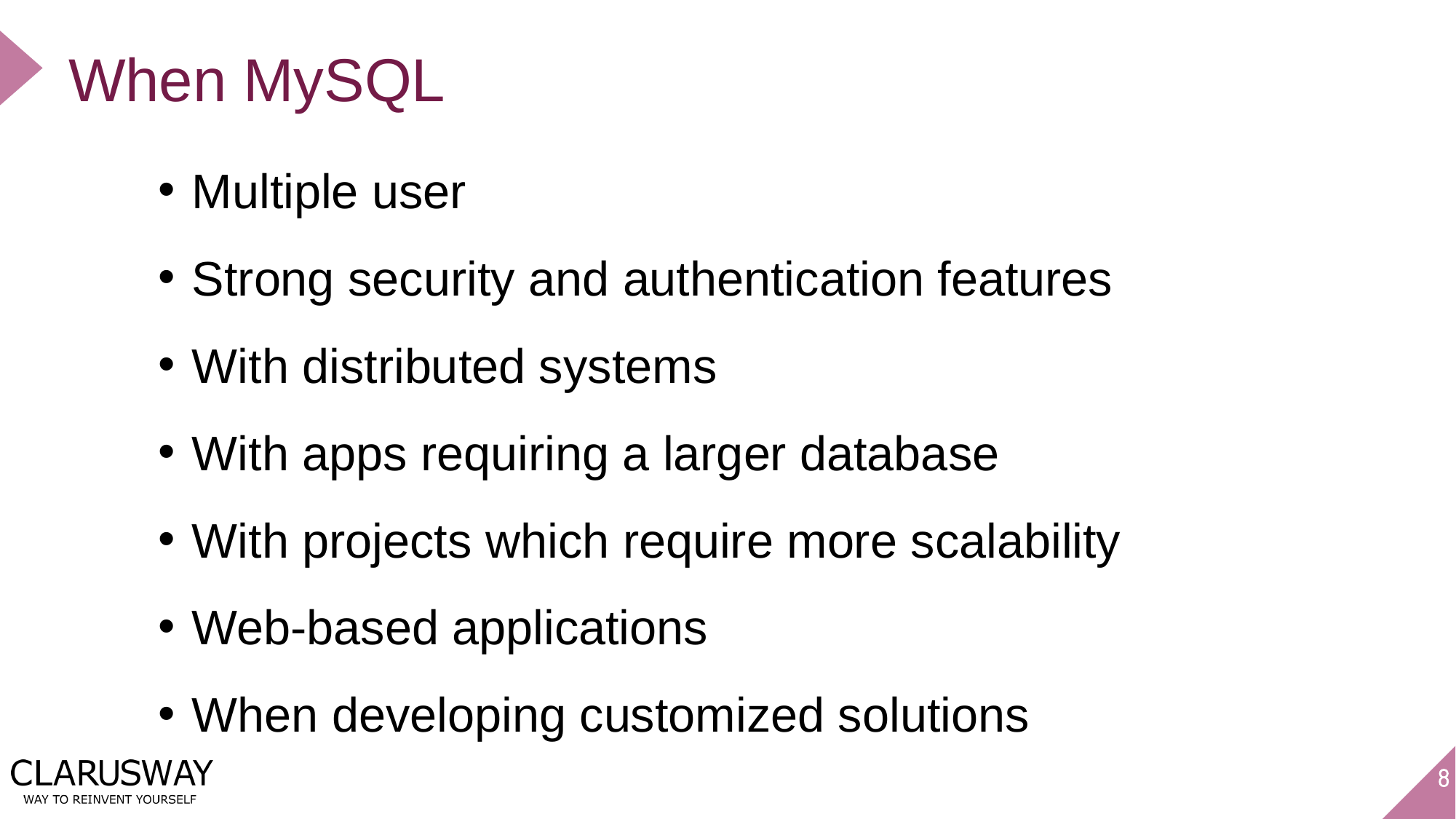

# When MySQL
Multiple user
Strong security and authentication features
With distributed systems
With apps requiring a larger database
With projects which require more scalability
Web-based applications
When developing customized solutions

8